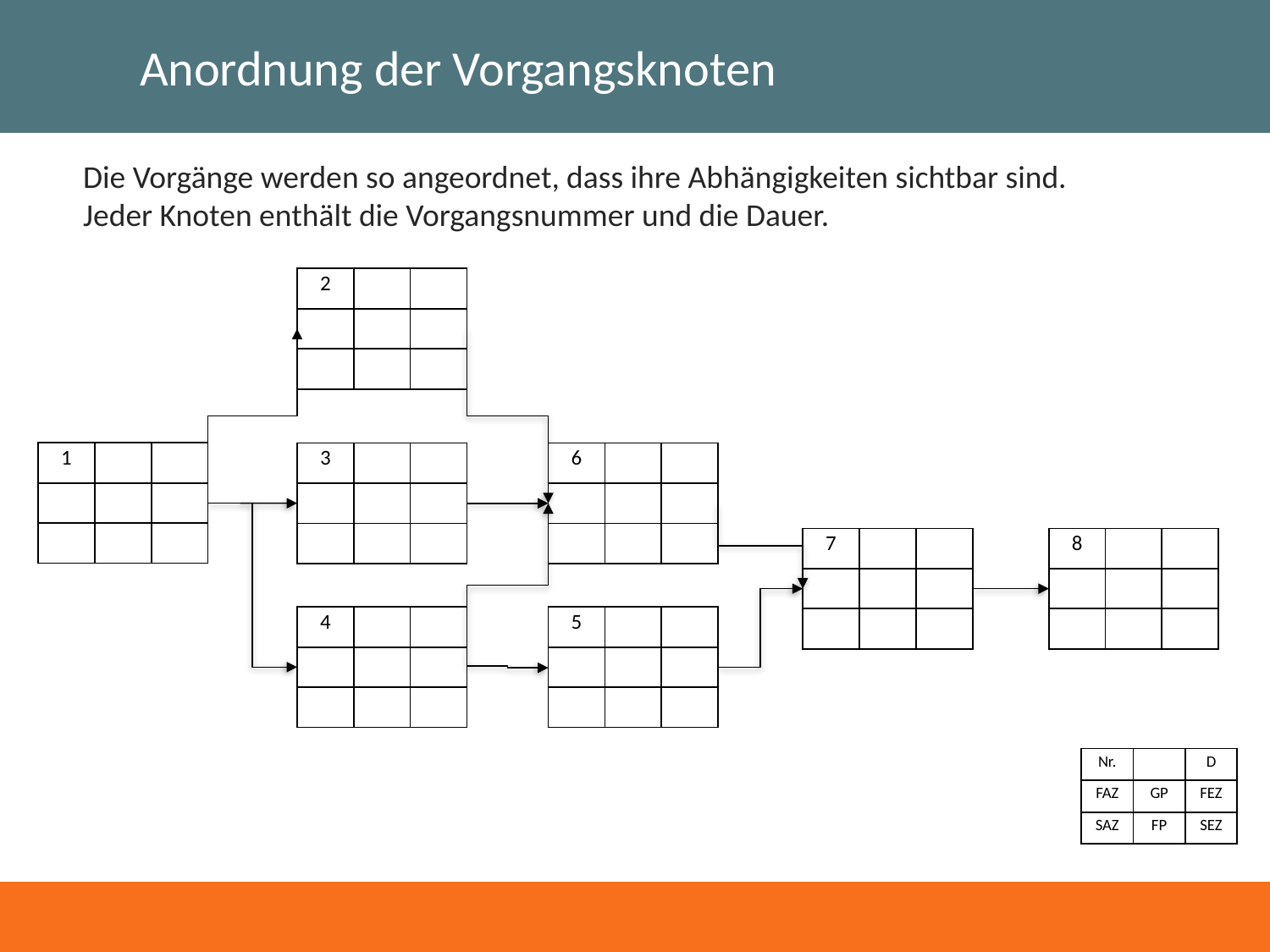

# Anordnung der Vorgangsknoten
Die Vorgänge werden so angeordnet, dass ihre Abhängigkeiten sichtbar sind. Jeder Knoten enthält die Vorgangsnummer und die Dauer.
| 2 |  |  |
| --- | --- | --- |
|  |  |  |
|  |  |  |
| 1 |  |  |
| --- | --- | --- |
|  |  |  |
|  |  |  |
| 3 |  |  |
| --- | --- | --- |
|  |  |  |
|  |  |  |
| 6 |  |  |
| --- | --- | --- |
|  |  |  |
|  |  |  |
| 7 |  |  |
| --- | --- | --- |
|  |  |  |
|  |  |  |
| 8 |  |  |
| --- | --- | --- |
|  |  |  |
|  |  |  |
| 4 |  |  |
| --- | --- | --- |
|  |  |  |
|  |  |  |
| 5 |  |  |
| --- | --- | --- |
|  |  |  |
|  |  |  |
| Nr. |  | D |
| --- | --- | --- |
| FAZ | GP | FEZ |
| SAZ | FP | SEZ |